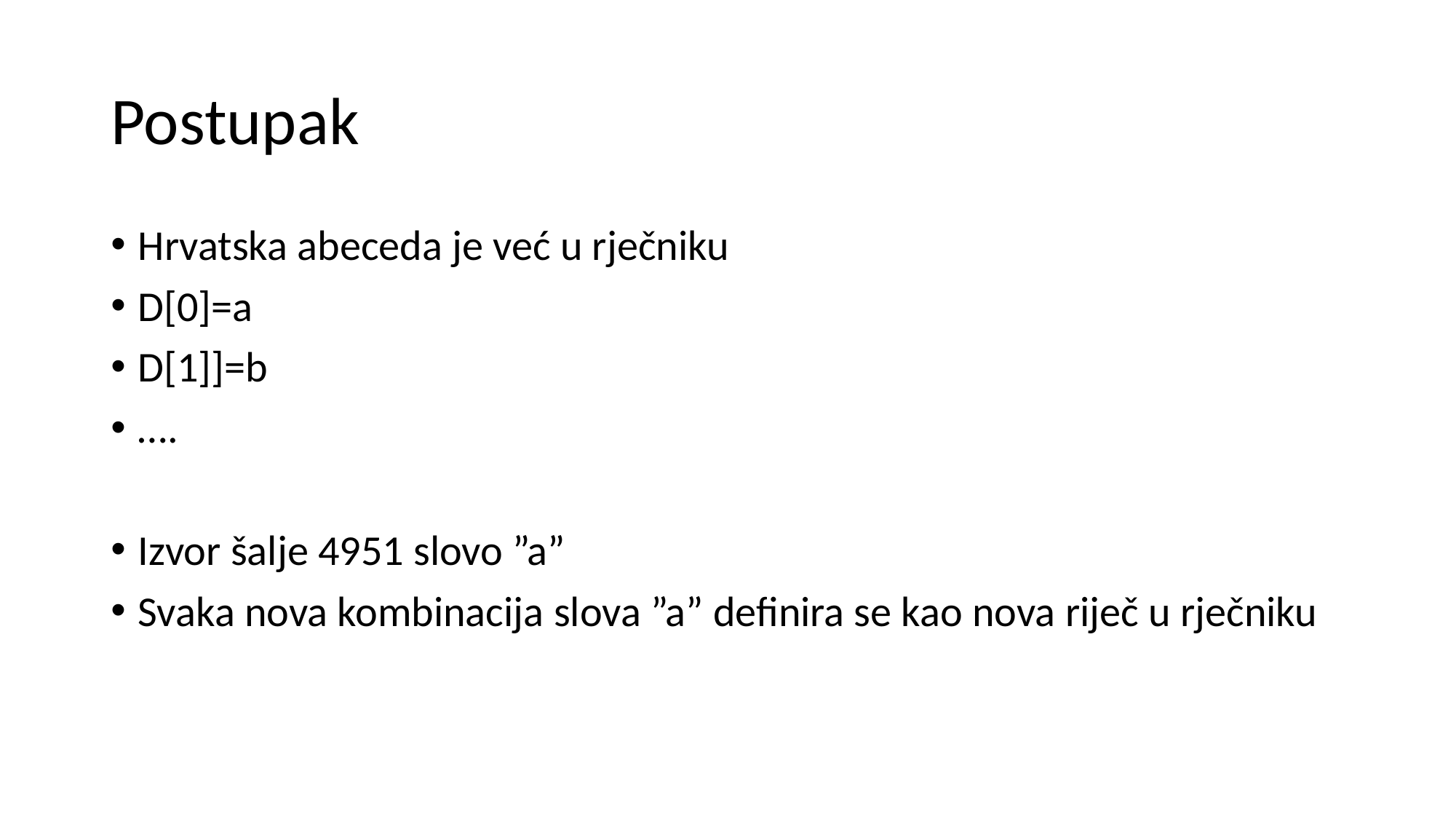

# Postupak
Hrvatska abeceda je već u rječniku
D[0]=a
D[1]]=b
….

Izvor šalje 4951 slovo ”a”
Svaka nova kombinacija slova ”a” definira se kao nova riječ u rječniku